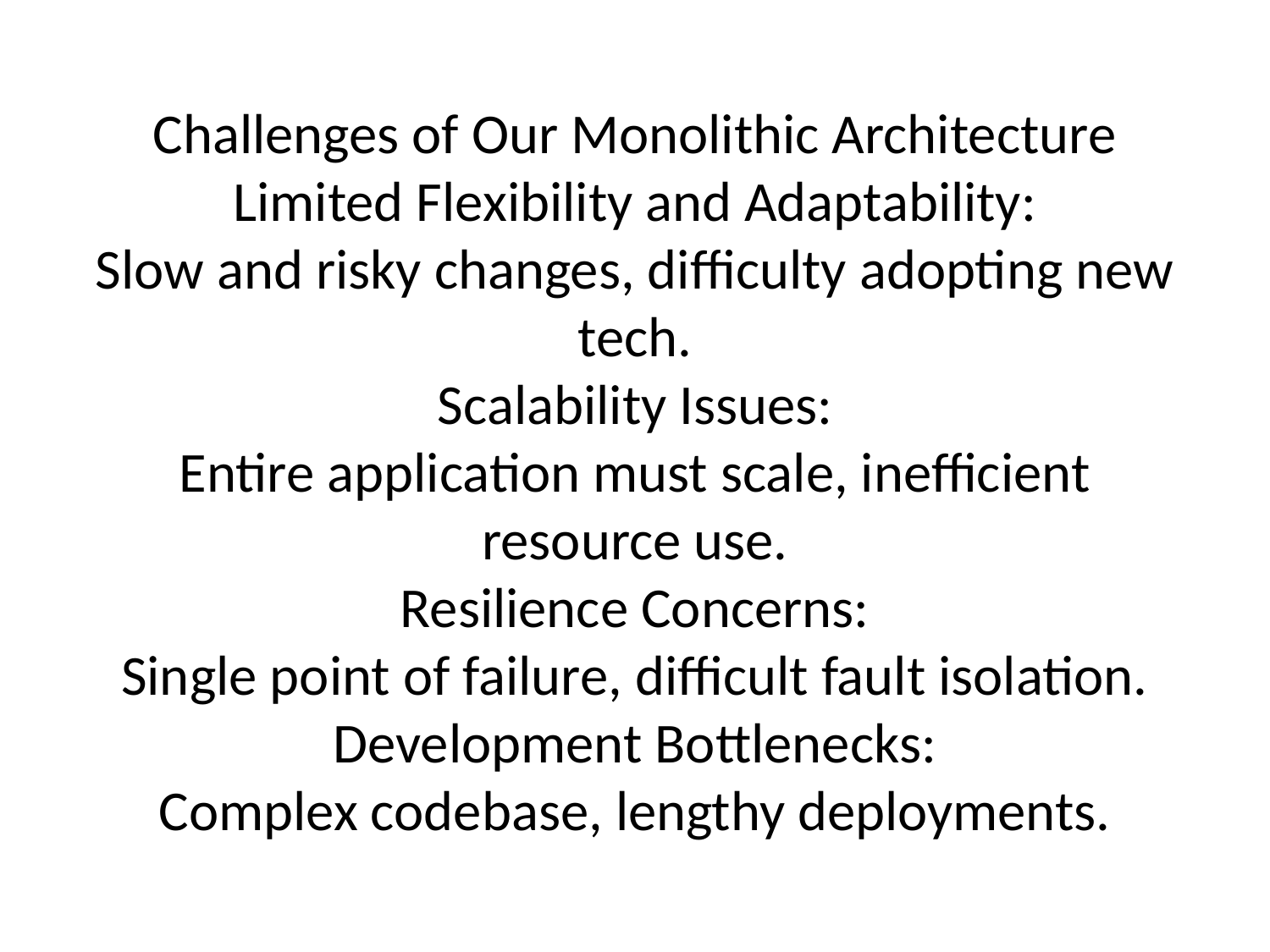

# Challenges of Our Monolithic Architecture
Limited Flexibility and Adaptability:
Slow and risky changes, difficulty adopting new tech.
Scalability Issues:
Entire application must scale, inefficient resource use.
Resilience Concerns:
Single point of failure, difficult fault isolation.
Development Bottlenecks:
Complex codebase, lengthy deployments.